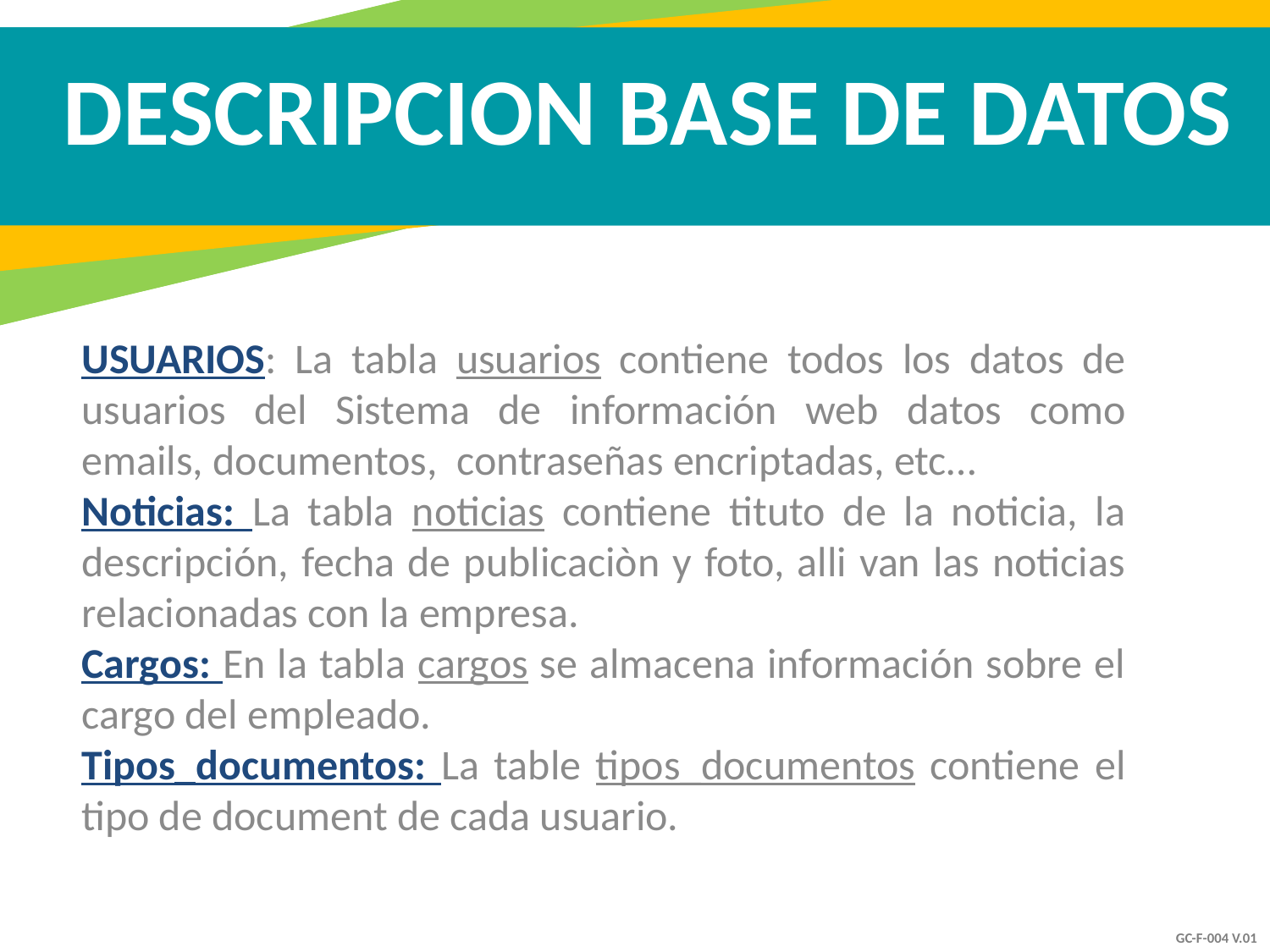

DESCRIPCION BASE DE DATOS

USUARIOS: La tabla usuarios contiene todos los datos de usuarios del Sistema de información web datos como emails, documentos,  contraseñas encriptadas, etc…
Noticias: La tabla noticias contiene tituto de la noticia, la descripción, fecha de publicaciòn y foto, alli van las noticias relacionadas con la empresa.
Cargos: En la tabla cargos se almacena información sobre el cargo del empleado.
Tipos_documentos: La table tipos_documentos contiene el tipo de document de cada usuario.